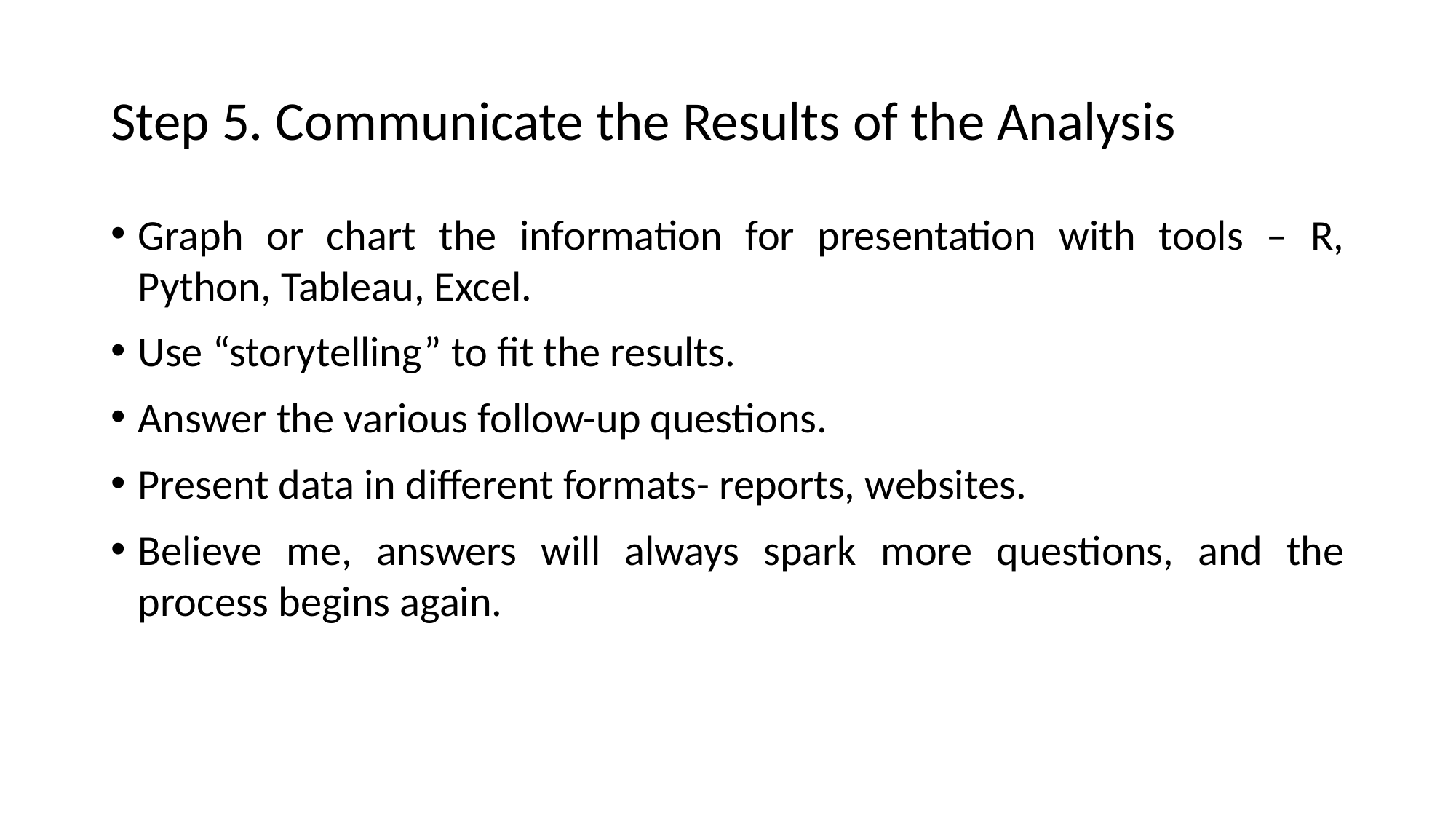

# Step 5. Communicate the Results of the Analysis
Graph or chart the information for presentation with tools – R, Python, Tableau, Excel.
Use “storytelling” to fit the results.
Answer the various follow-up questions.
Present data in different formats- reports, websites.
Believe me, answers will always spark more questions, and the process begins again.